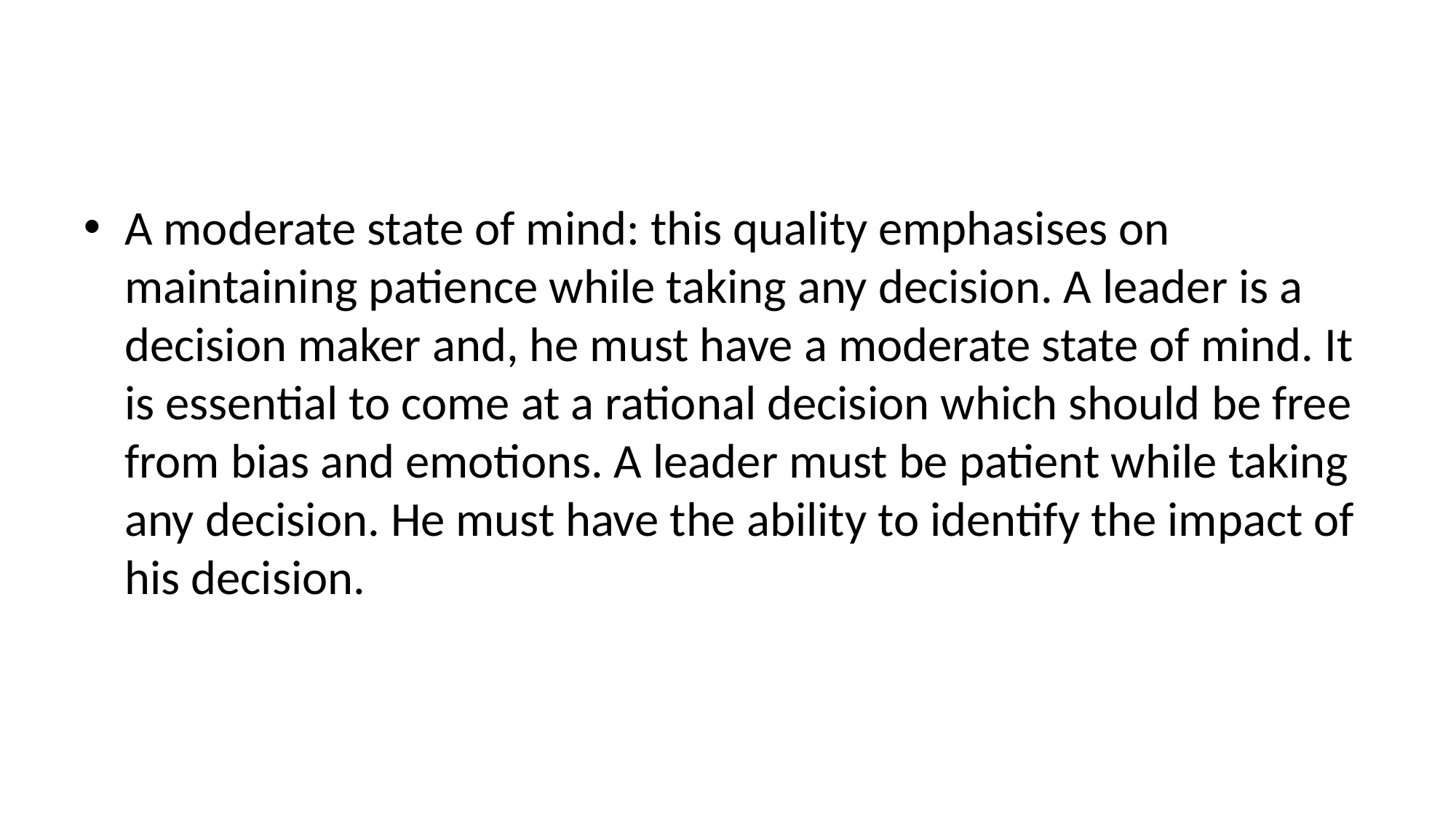

#
A moderate state of mind: this quality emphasises on maintaining patience while taking any decision. A leader is a decision maker and, he must have a moderate state of mind. It is essential to come at a rational decision which should be free from bias and emotions. A leader must be patient while taking any decision. He must have the ability to identify the impact of his decision.